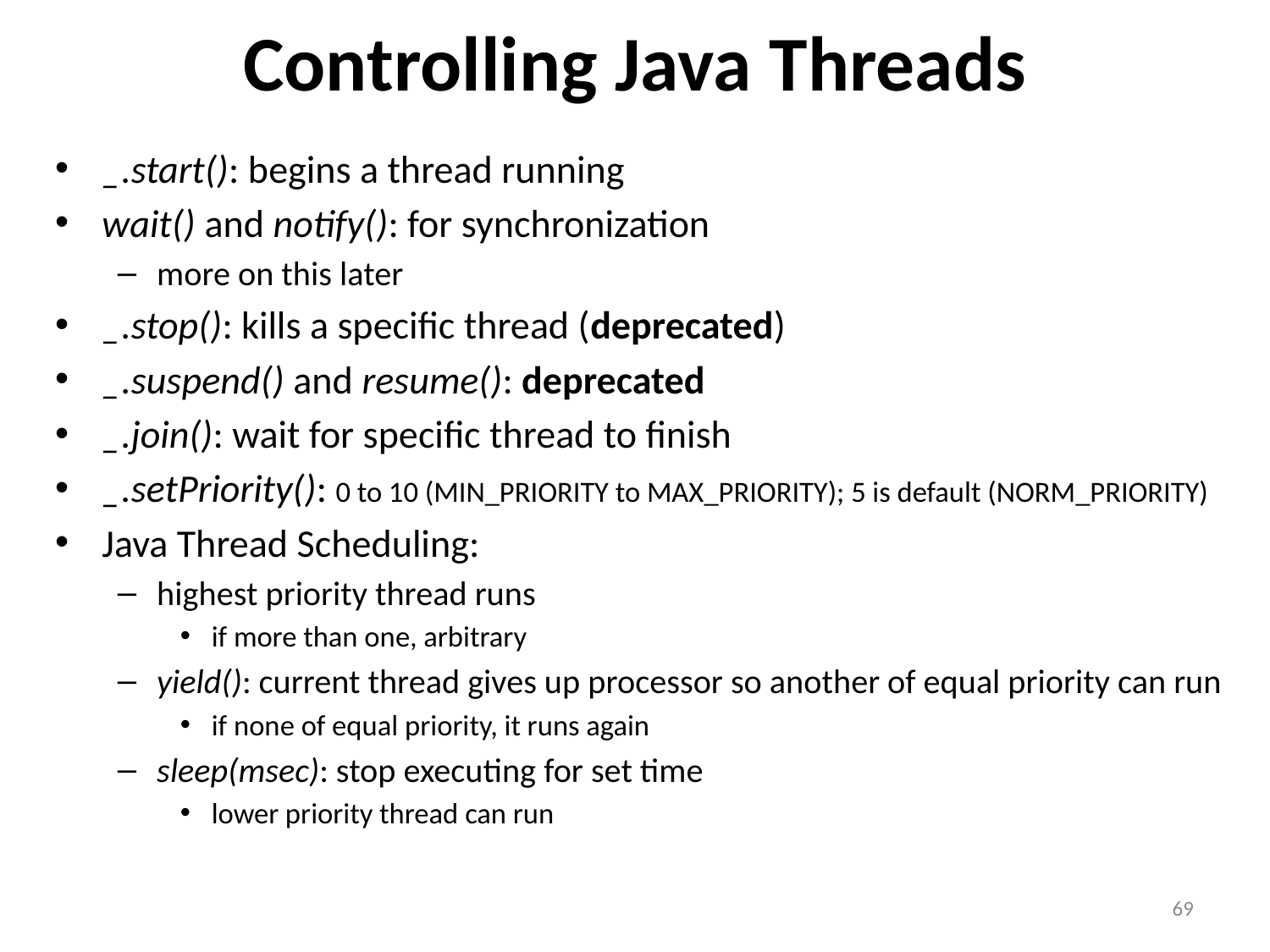

# Controlling Java Threads
_.start(): begins a thread running
wait() and notify(): for synchronization
more on this later
_.stop(): kills a specific thread (deprecated)
_.suspend() and resume(): deprecated
_.join(): wait for specific thread to finish
_.setPriority(): 0 to 10 (MIN_PRIORITY to MAX_PRIORITY); 5 is default (NORM_PRIORITY)
Java Thread Scheduling:
highest priority thread runs
if more than one, arbitrary
yield(): current thread gives up processor so another of equal priority can run
if none of equal priority, it runs again
sleep(msec): stop executing for set time
lower priority thread can run

69